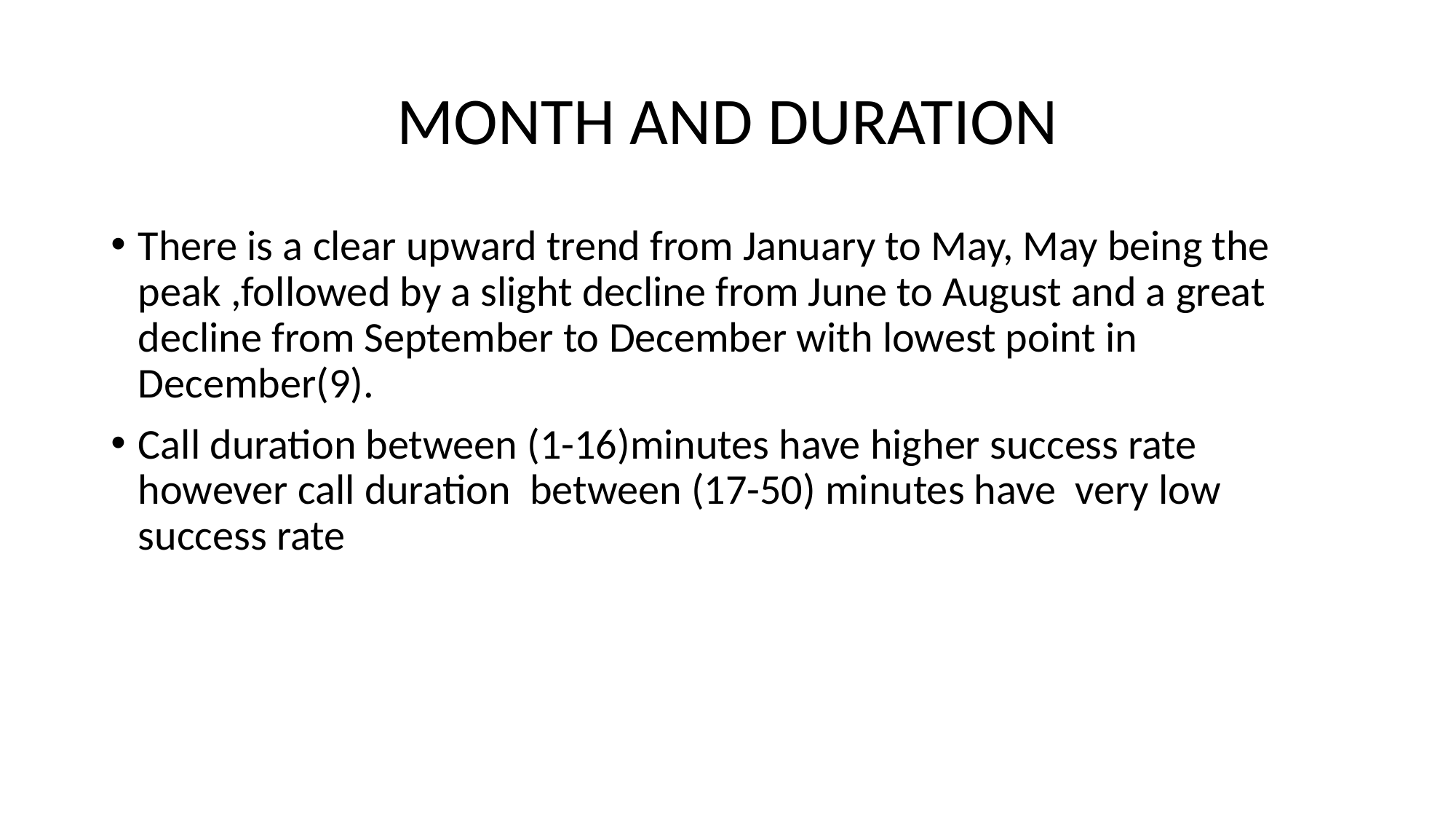

# MONTH AND DURATION
There is a clear upward trend from January to May, May being the peak ,followed by a slight decline from June to August and a great decline from September to December with lowest point in December(9).
Call duration between (1-16)minutes have higher success rate however call duration  between (17-50) minutes have  very low success rate